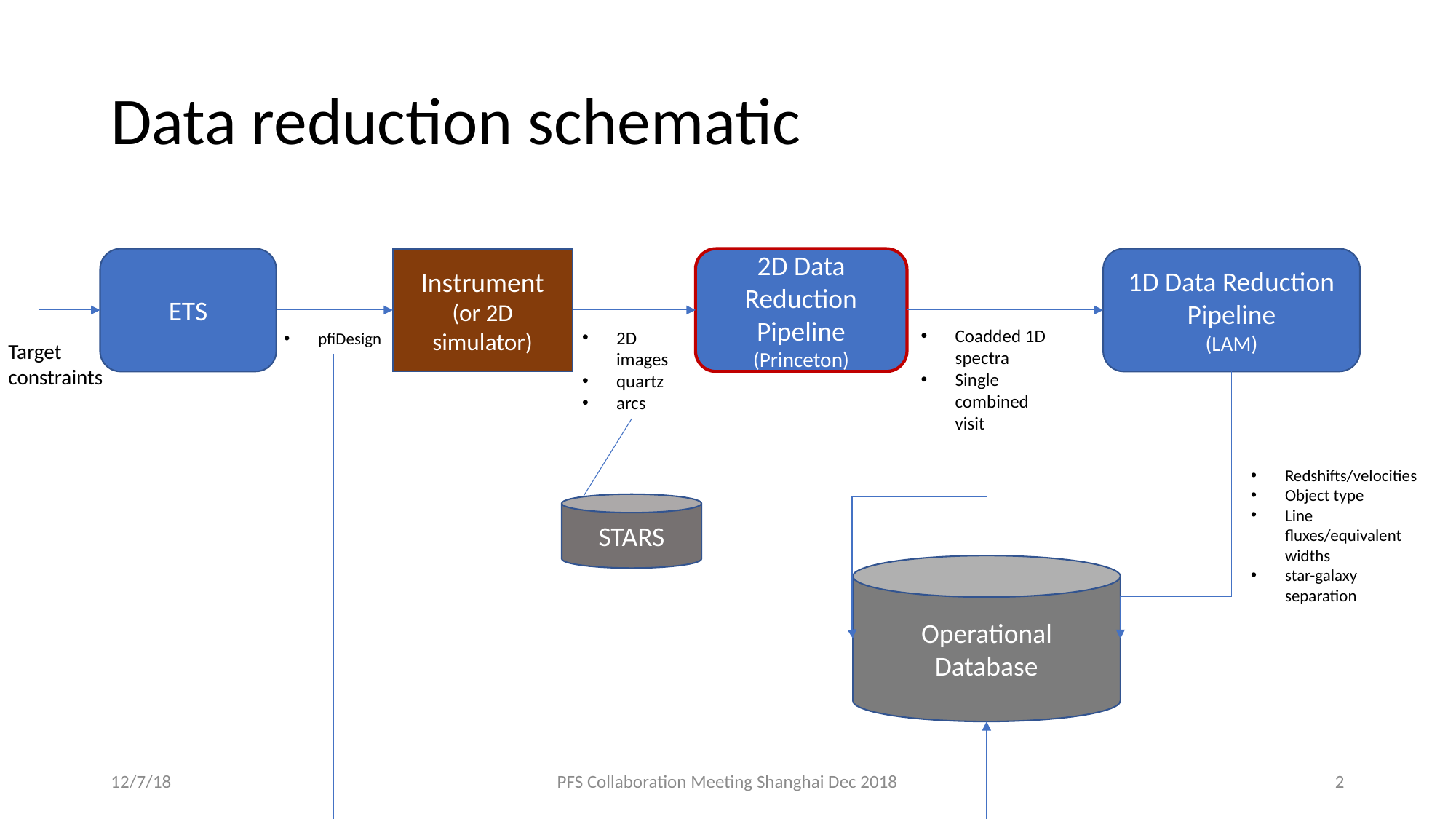

# Data reduction schematic
ETS
Instrument
(or 2D simulator)
1D Data Reduction Pipeline
(LAM)
2D Data Reduction Pipeline
(Princeton)
Coadded 1D spectra
Single combined visit
2D images
quartz
arcs
pfiDesign
Target
constraints

Redshifts/velocities
Object type
Line fluxes/equivalent widths
star-galaxy separation

STARS
Operational
Database
12/7/18
PFS Collaboration Meeting Shanghai Dec 2018
2